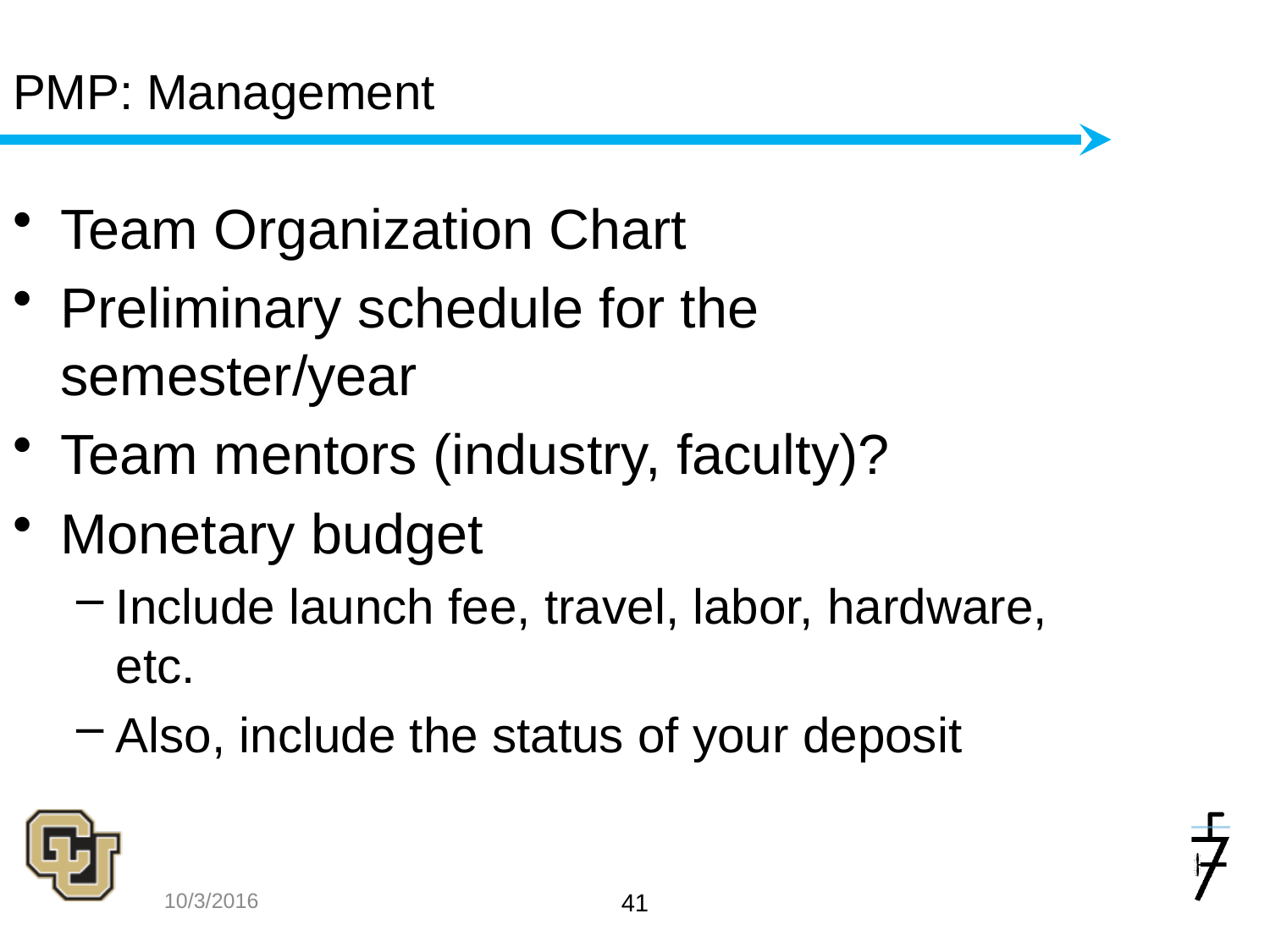

# PMP: Management
Team Organization Chart
Preliminary schedule for the semester/year
Team mentors (industry, faculty)?
Monetary budget
Include launch fee, travel, labor, hardware, etc.
Also, include the status of your deposit

10/3/2016
41